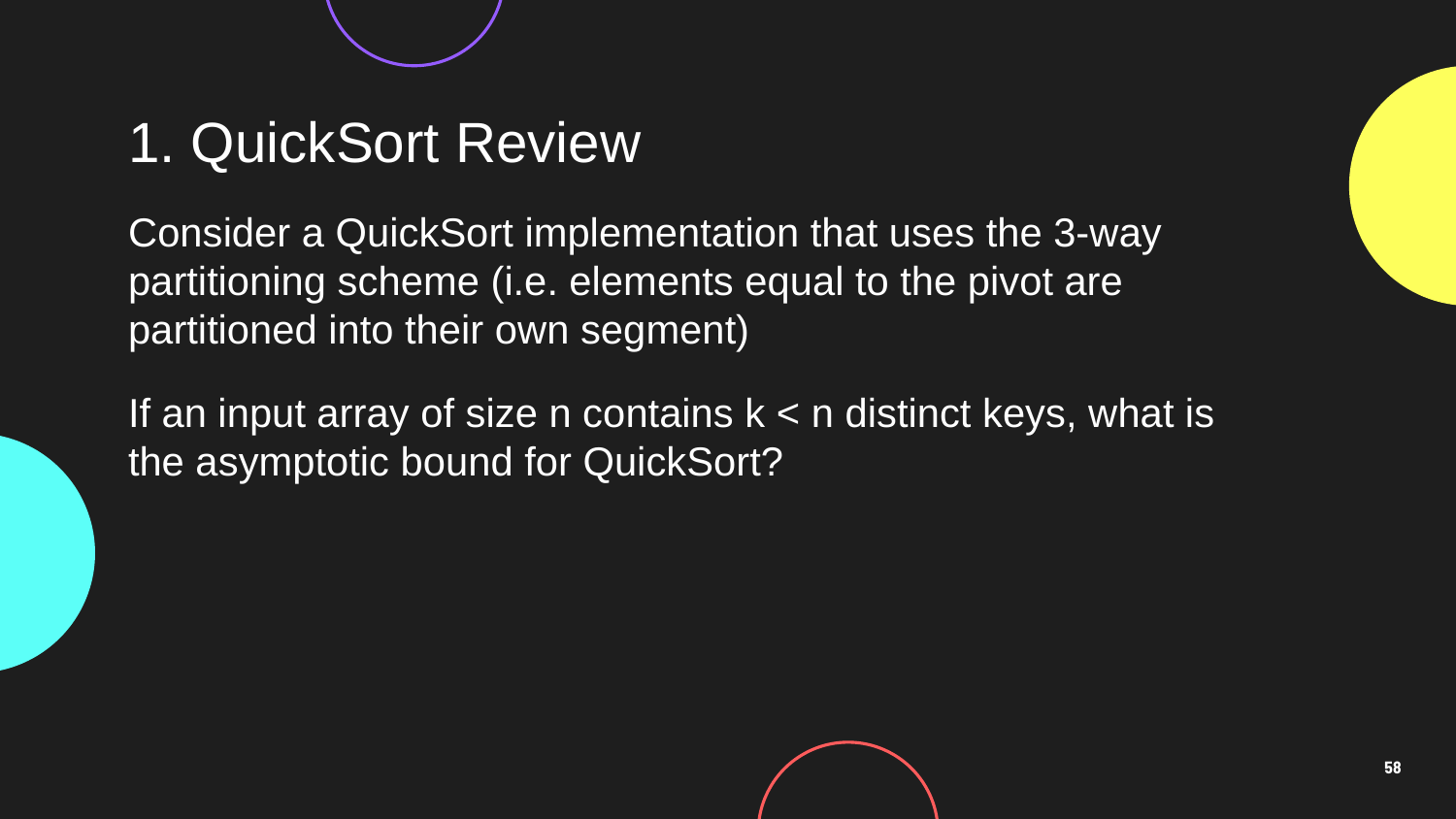

# 1. QuickSort Review
Consider a QuickSort implementation that uses the 3-way partitioning scheme (i.e. elements equal to the pivot are partitioned into their own segment)
If an input array of size n contains k < n distinct keys, what is the asymptotic bound for QuickSort?
58